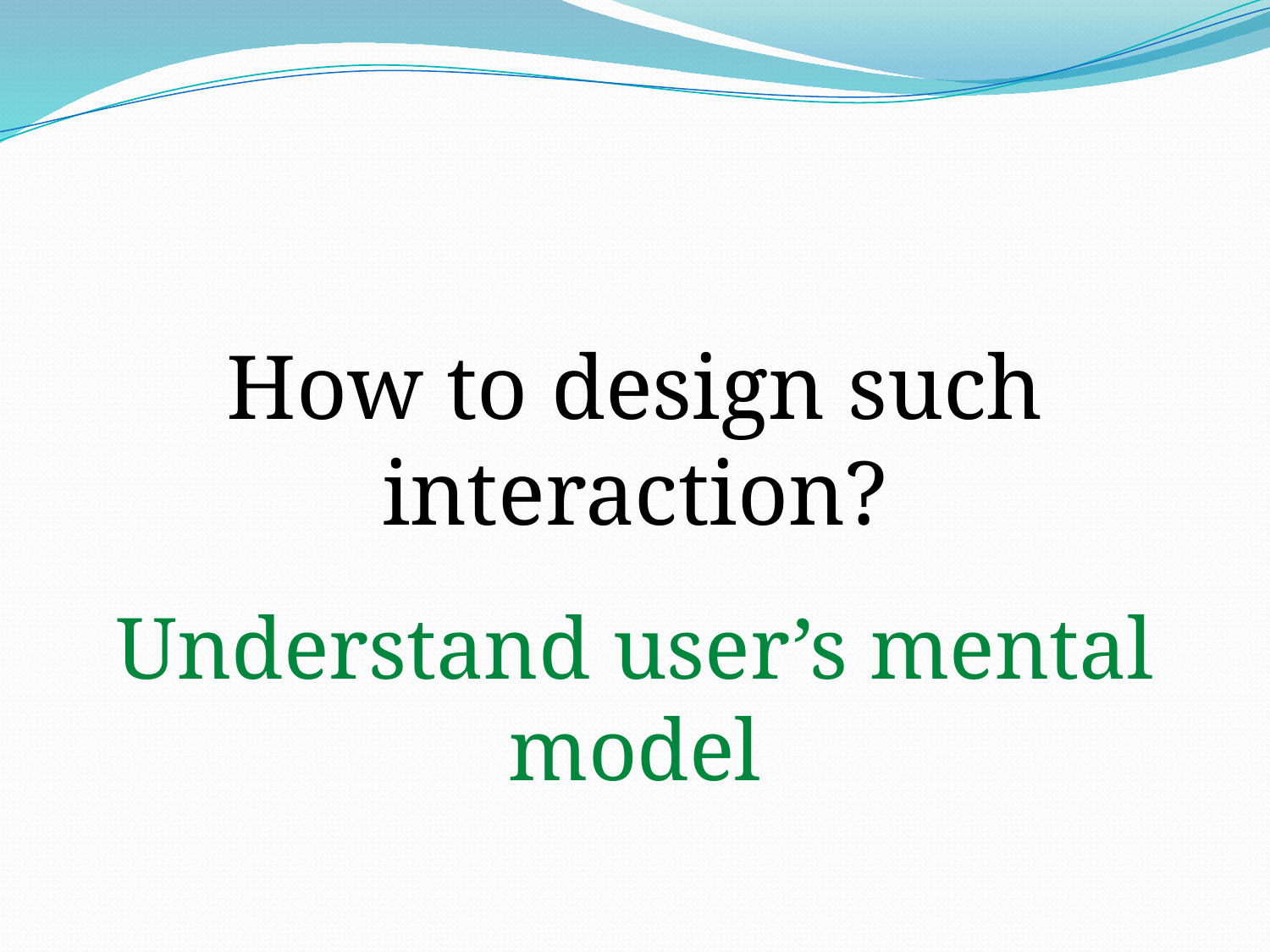

#

How to design such interaction?
Understand user’s mental model